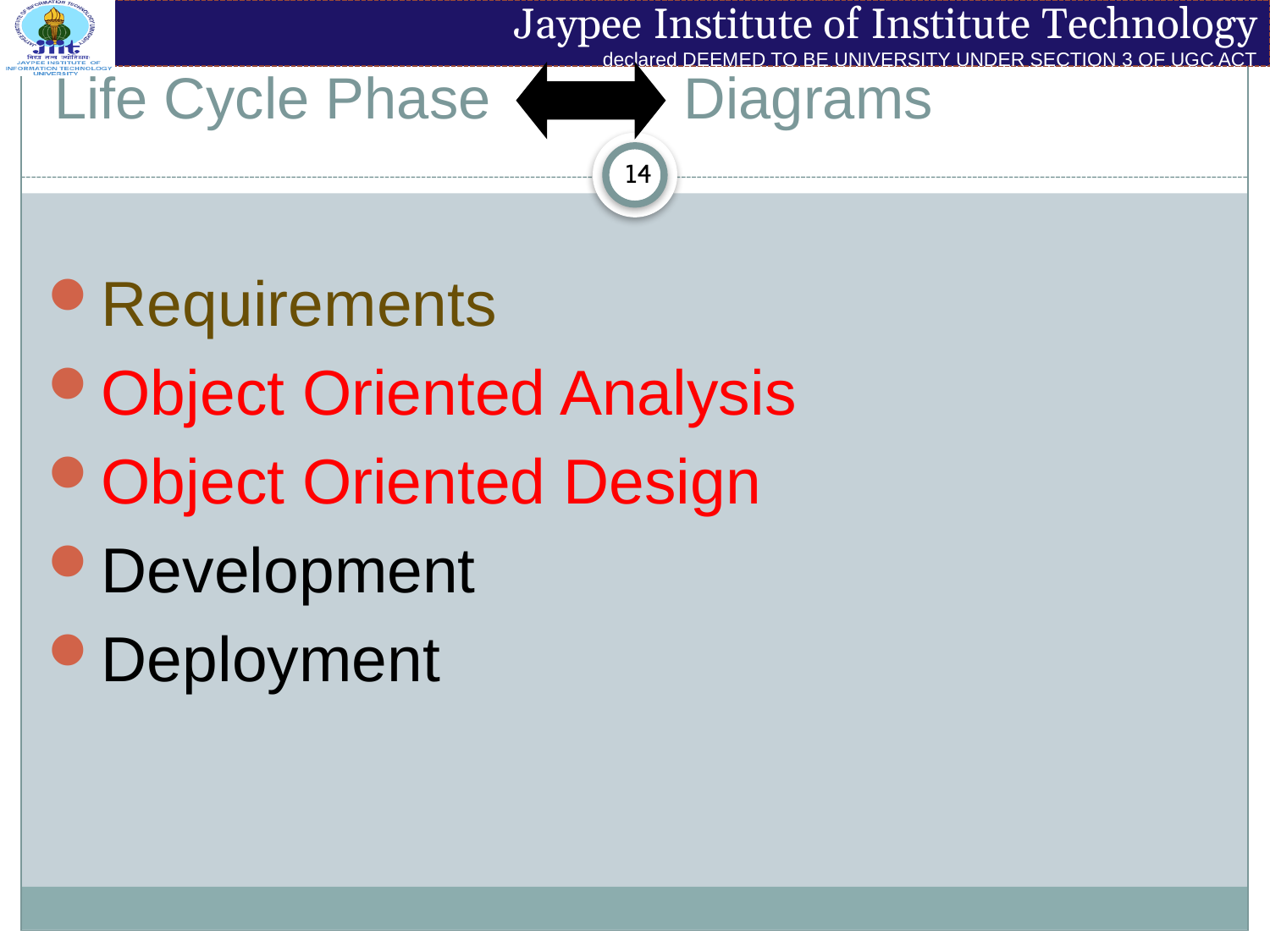

# Life Cycle Phase            Diagrams

Requirements
Object Oriented Analysis
Object Oriented Design
Development
Deployment

14